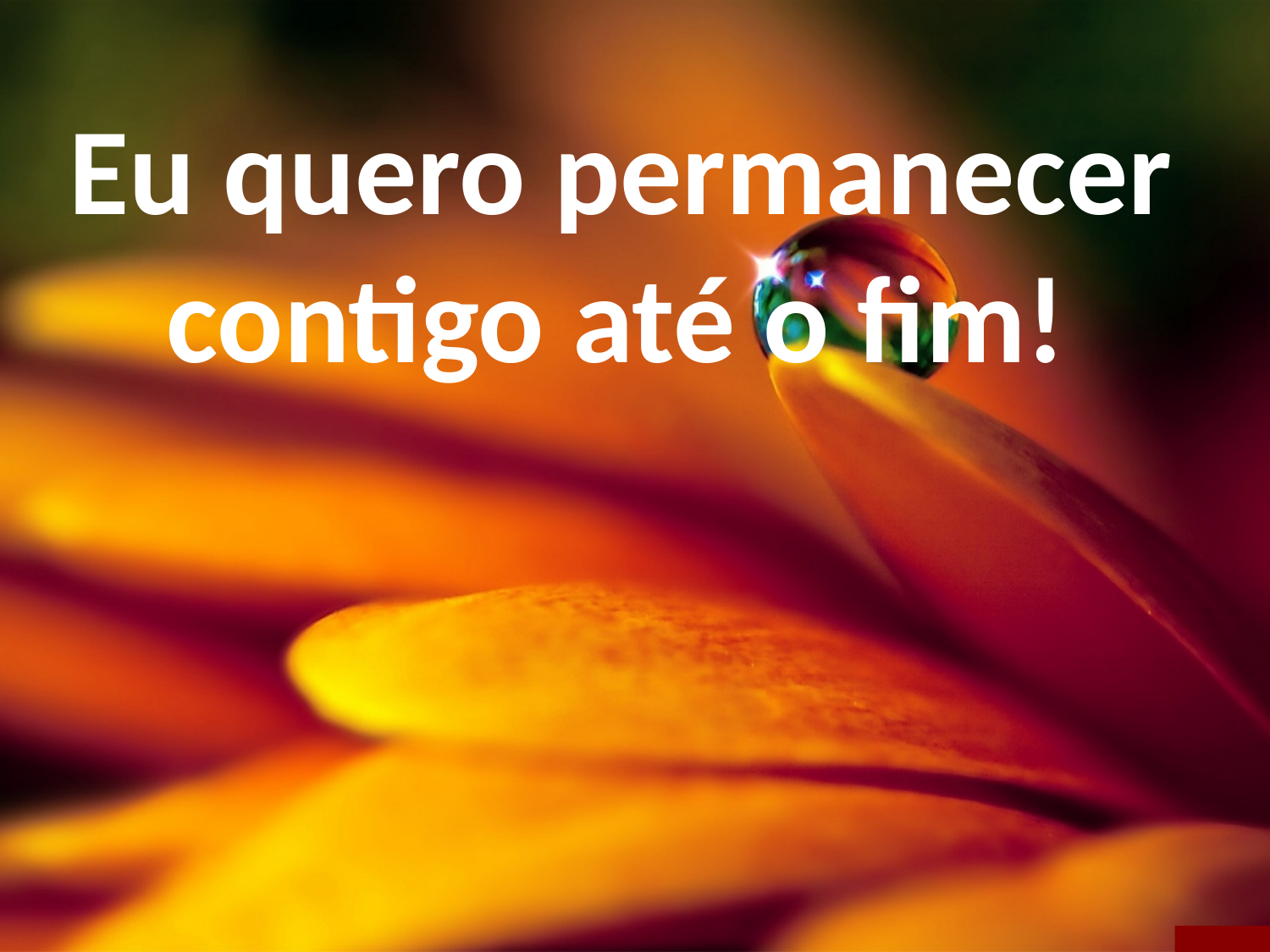

Eu quero permanecer
contigo até o fim!